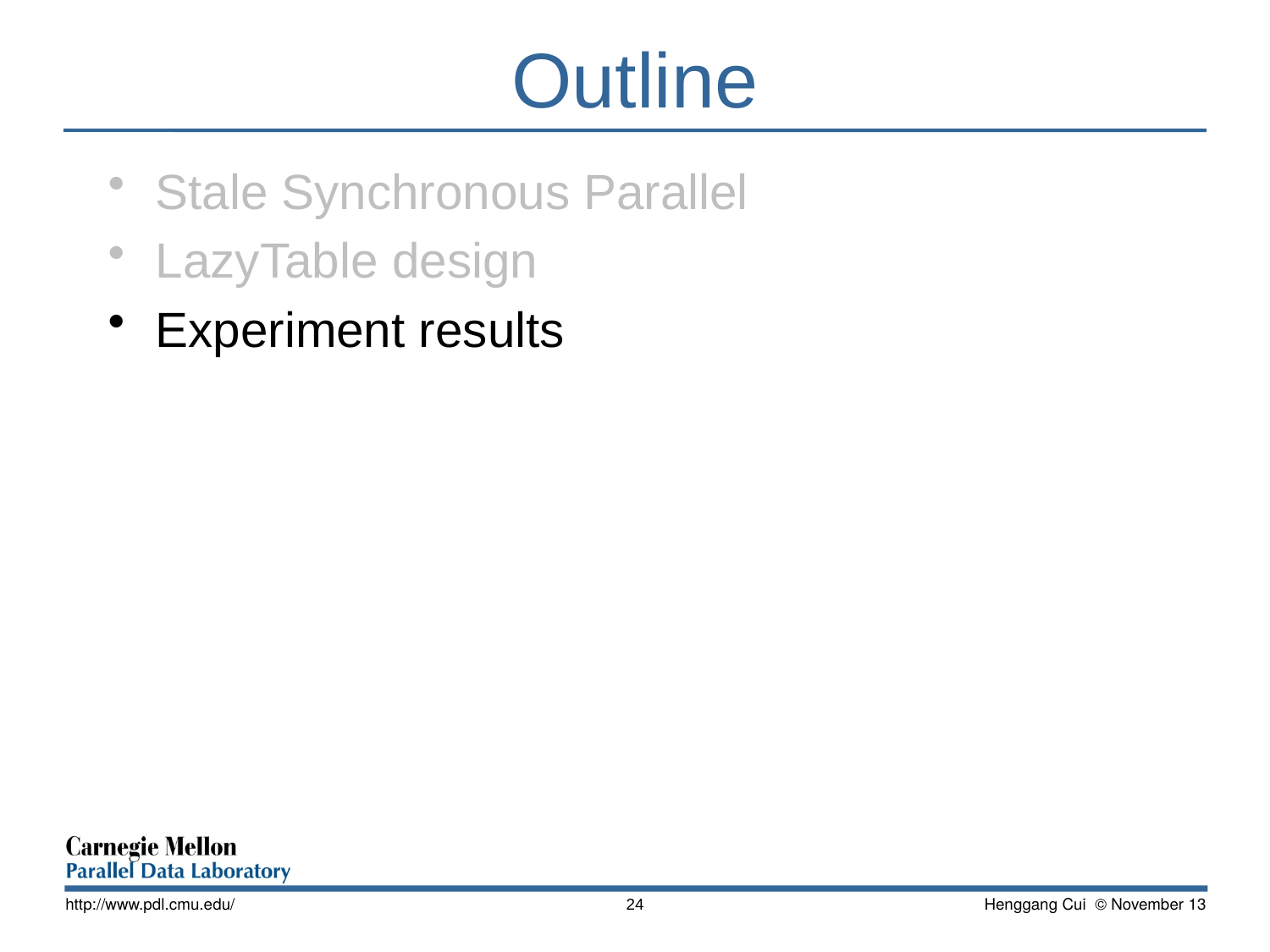

# Outline
Stale Synchronous Parallel
LazyTable design
Experiment results
http://www.pdl.cmu.edu/
24
   Henggang Cui  © November 13